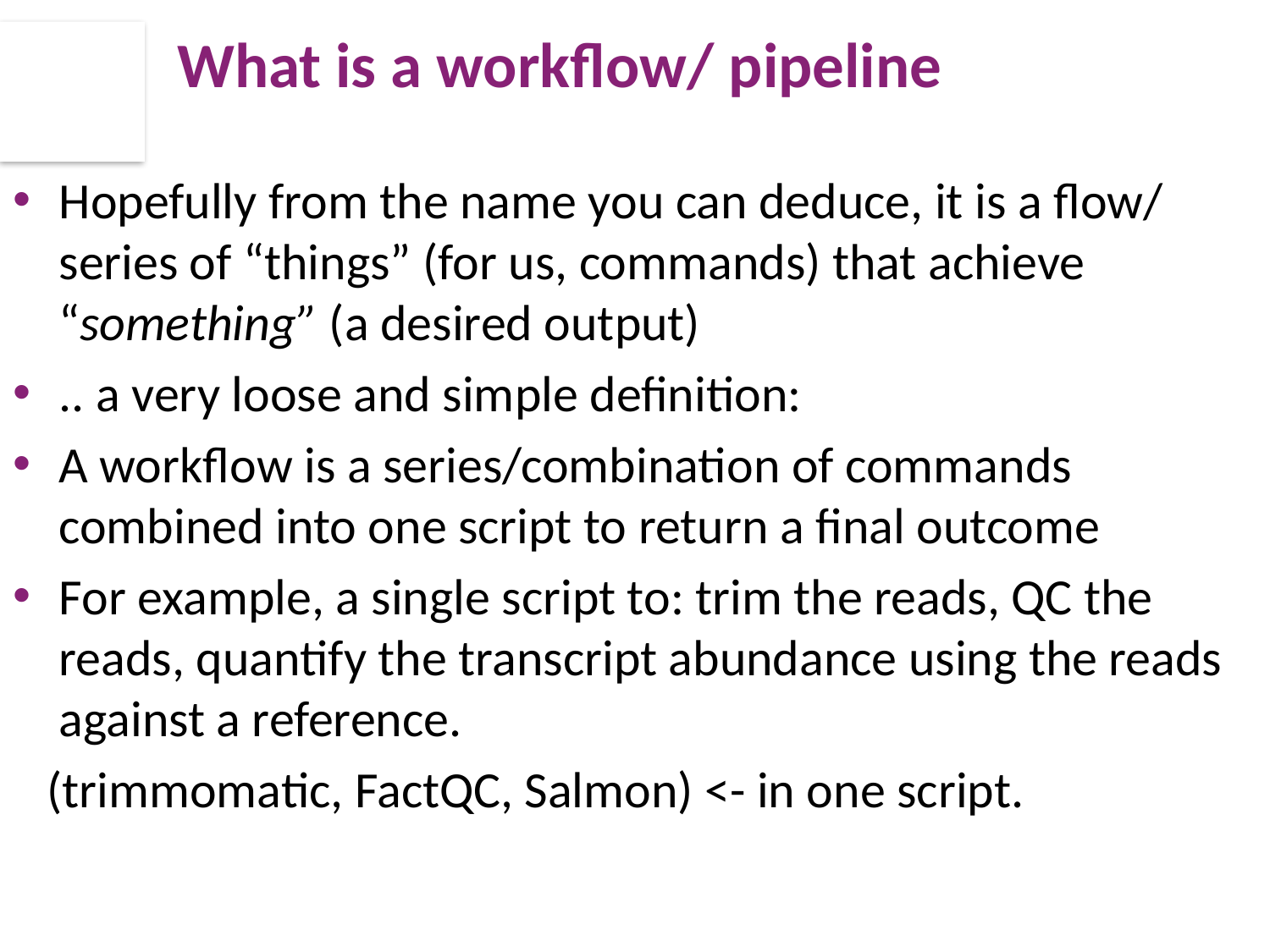

# What is a workflow/ pipeline

Hopefully from the name you can deduce, it is a flow/ series of “things” (for us, commands) that achieve “something” (a desired output)
.. a very loose and simple definition:
A workflow is a series/combination of commands combined into one script to return a final outcome
For example, a single script to: trim the reads, QC the reads, quantify the transcript abundance using the reads against a reference.
   (trimmomatic, FactQC, Salmon) <- in one script.